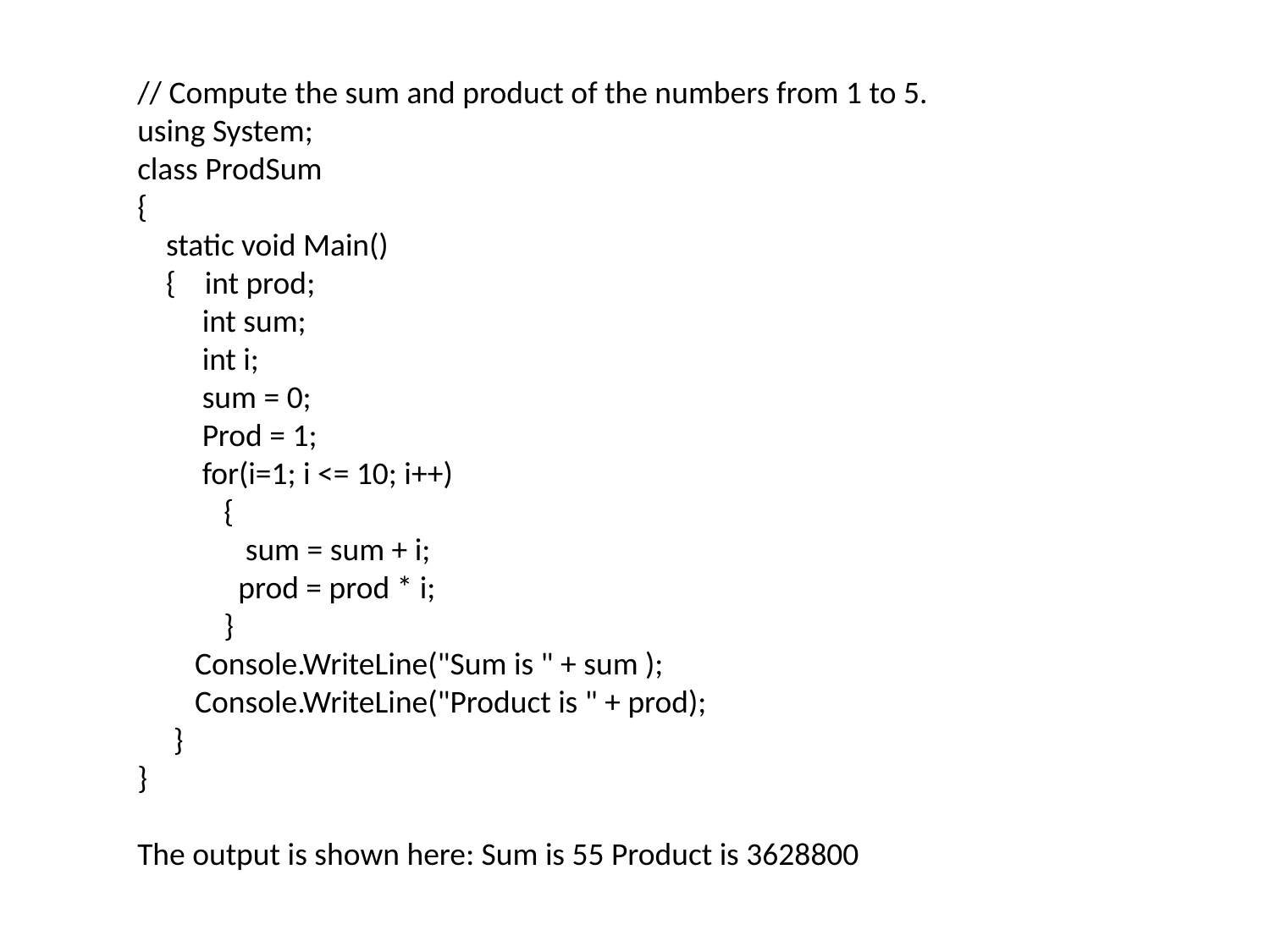

// Compute the sum and product of the numbers from 1 to 5.
using System;
class ProdSum
{
    static void Main()
    {    int prod;
         int sum;
         int i;
         sum = 0;
         Prod = 1;
         for(i=1; i <= 10; i++)
            {
               sum = sum + i;
              prod = prod * i;
            }
        Console.WriteLine("Sum is " + sum );
        Console.WriteLine("Product is " + prod);
     }
}

The output is shown here: Sum is 55 Product is 3628800